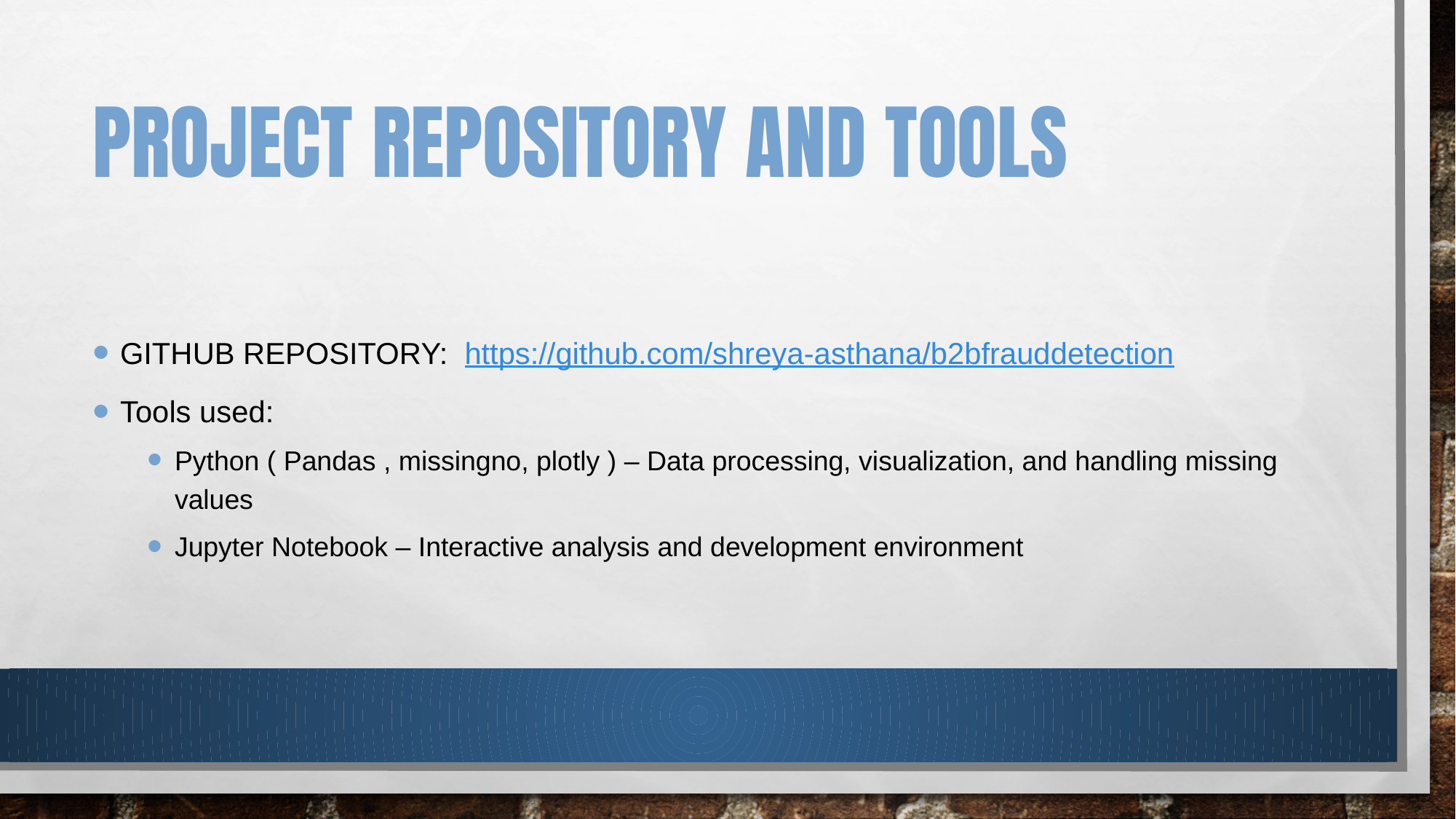

# Project Repository and tools
GitHub repository:  https://github.com/shreya-asthana/b2bfrauddetection
Tools used:
Python ( Pandas , missingno, plotly ) – Data processing, visualization, and handling missing values
Jupyter Notebook – Interactive analysis and development environment